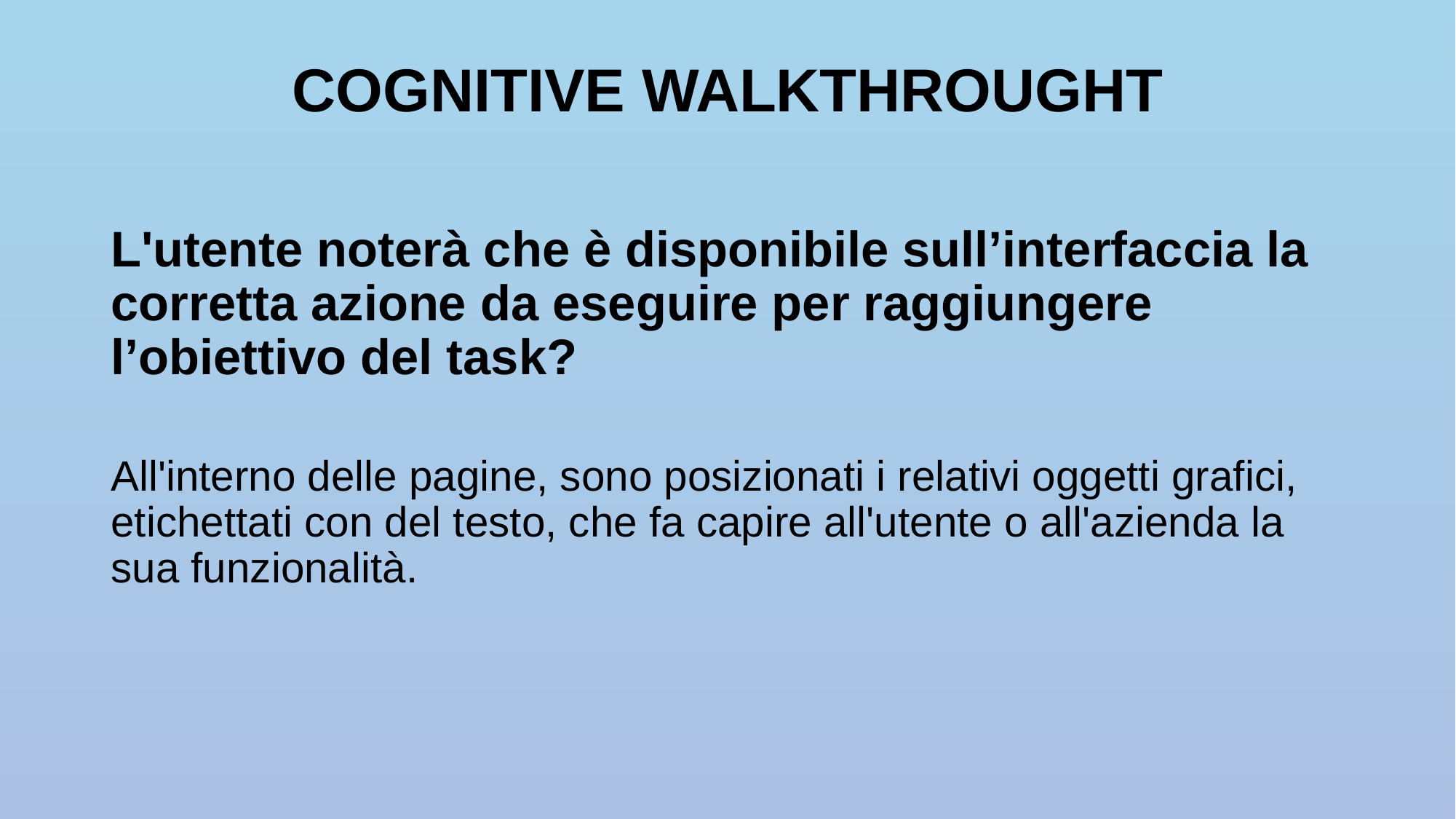

# COGNITIVE WALKTHROUGHT
L'utente noterà che è disponibile sull’interfaccia la corretta azione da eseguire per raggiungere l’obiettivo del task?
All'interno delle pagine, sono posizionati i relativi oggetti grafici, etichettati con del testo, che fa capire all'utente o all'azienda la sua funzionalità.